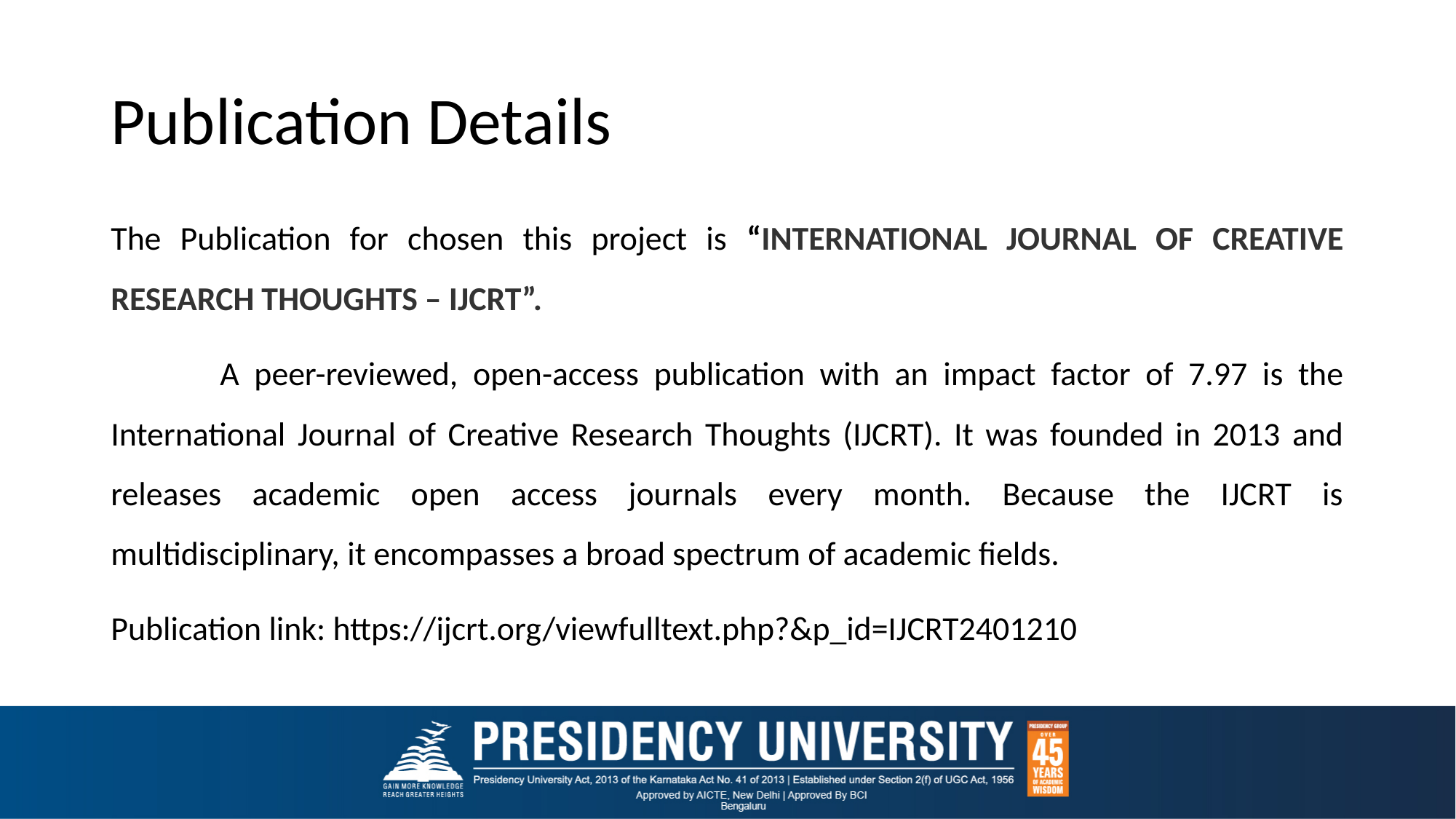

# Publication Details
The Publication for chosen this project is “INTERNATIONAL JOURNAL OF CREATIVE RESEARCH THOUGHTS – IJCRT”.
	A peer-reviewed, open-access publication with an impact factor of 7.97 is the International Journal of Creative Research Thoughts (IJCRT). It was founded in 2013 and releases academic open access journals every month. Because the IJCRT is multidisciplinary, it encompasses a broad spectrum of academic fields.
Publication link: https://ijcrt.org/viewfulltext.php?&p_id=IJCRT2401210